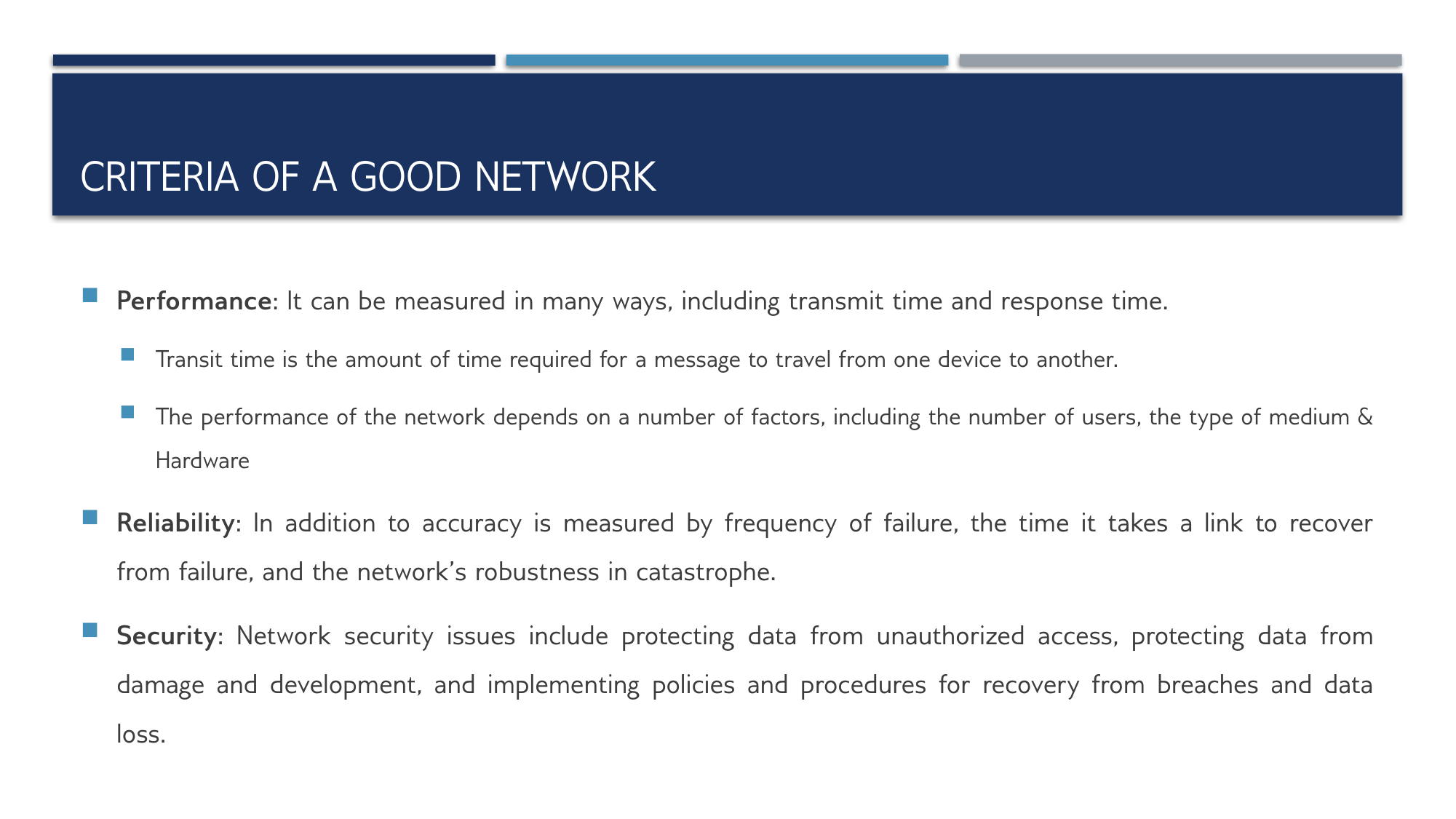

# Criteria of a Good Network
Performance: It can be measured in many ways, including transmit time and response time.
Transit time is the amount of time required for a message to travel from one device to another.
The performance of the network depends on a number of factors, including the number of users, the type of medium & Hardware
Reliability: In addition to accuracy is measured by frequency of failure, the time it takes a link to recover from failure, and the network’s robustness in catastrophe.
Security: Network security issues include protecting data from unauthorized access, protecting data from damage and development, and implementing policies and procedures for recovery from breaches and data loss.